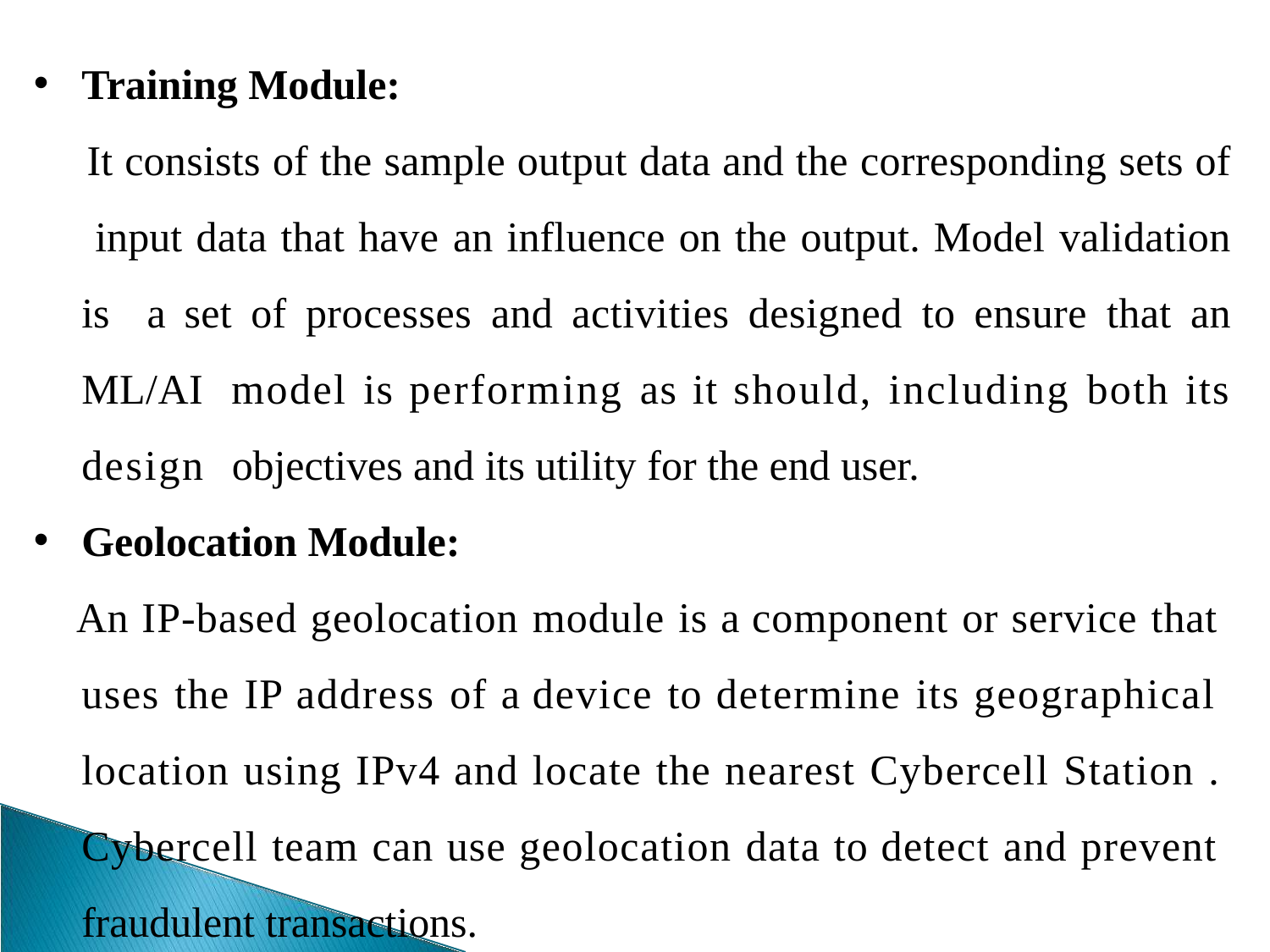

Training Module:
It consists of the sample output data and the corresponding sets of  input data that have an influence on the output. Model validation is  a set of processes and activities designed to ensure that an ML/AI  model is performing as it should, including both its design  objectives and its utility for the end user.
Geolocation Module:
An IP-based geolocation module is a component or service that  uses the IP address of a device to determine its geographical  location using IPv4 and locate the nearest Cybercell Station .  Cybercell team can use geolocation data to detect and prevent  fraudulent transactions.